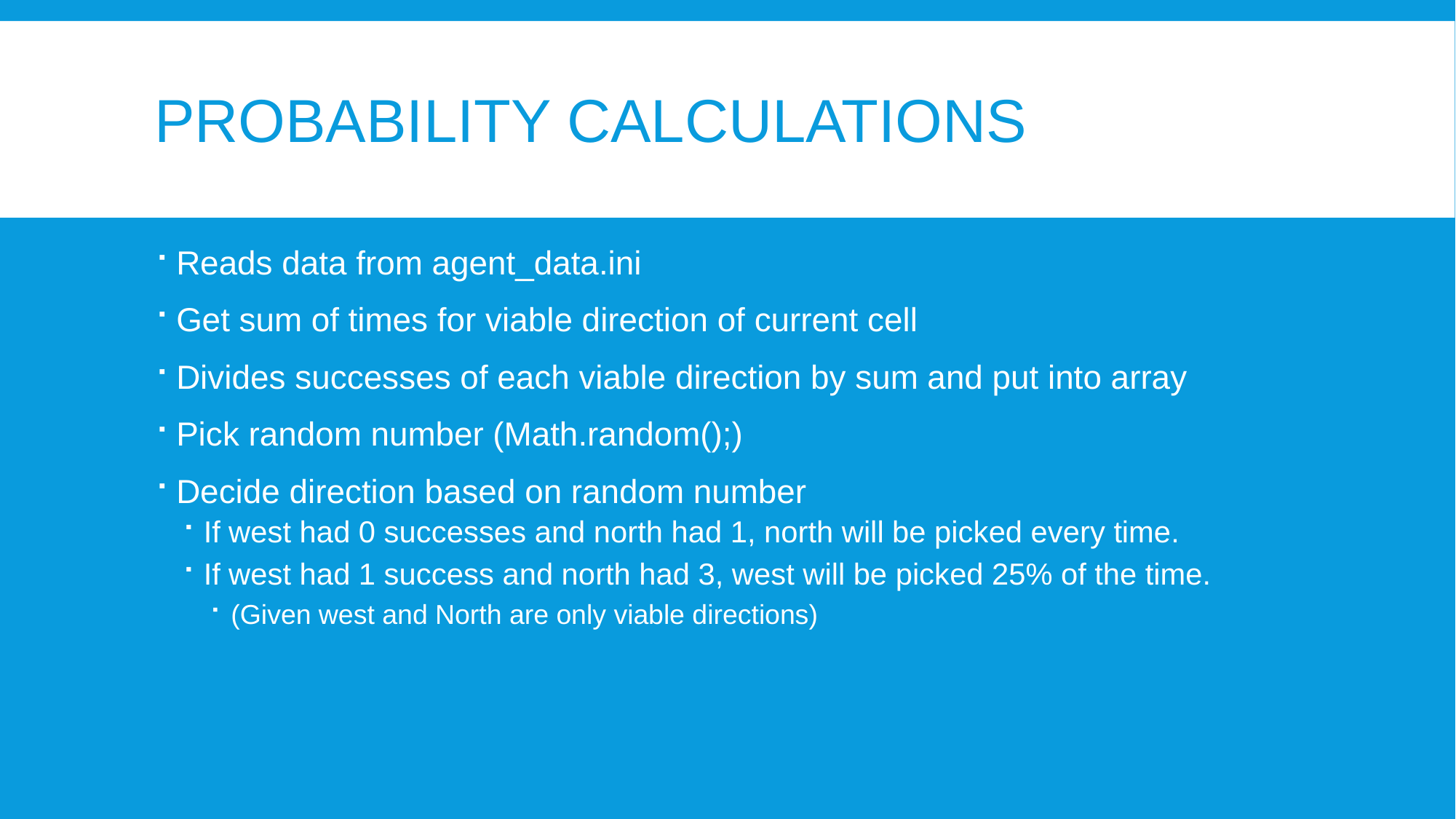

# Probability Calculations
Reads data from agent_data.ini
Get sum of times for viable direction of current cell
Divides successes of each viable direction by sum and put into array
Pick random number (Math.random();)
Decide direction based on random number
If west had 0 successes and north had 1, north will be picked every time.
If west had 1 success and north had 3, west will be picked 25% of the time.
(Given west and North are only viable directions)